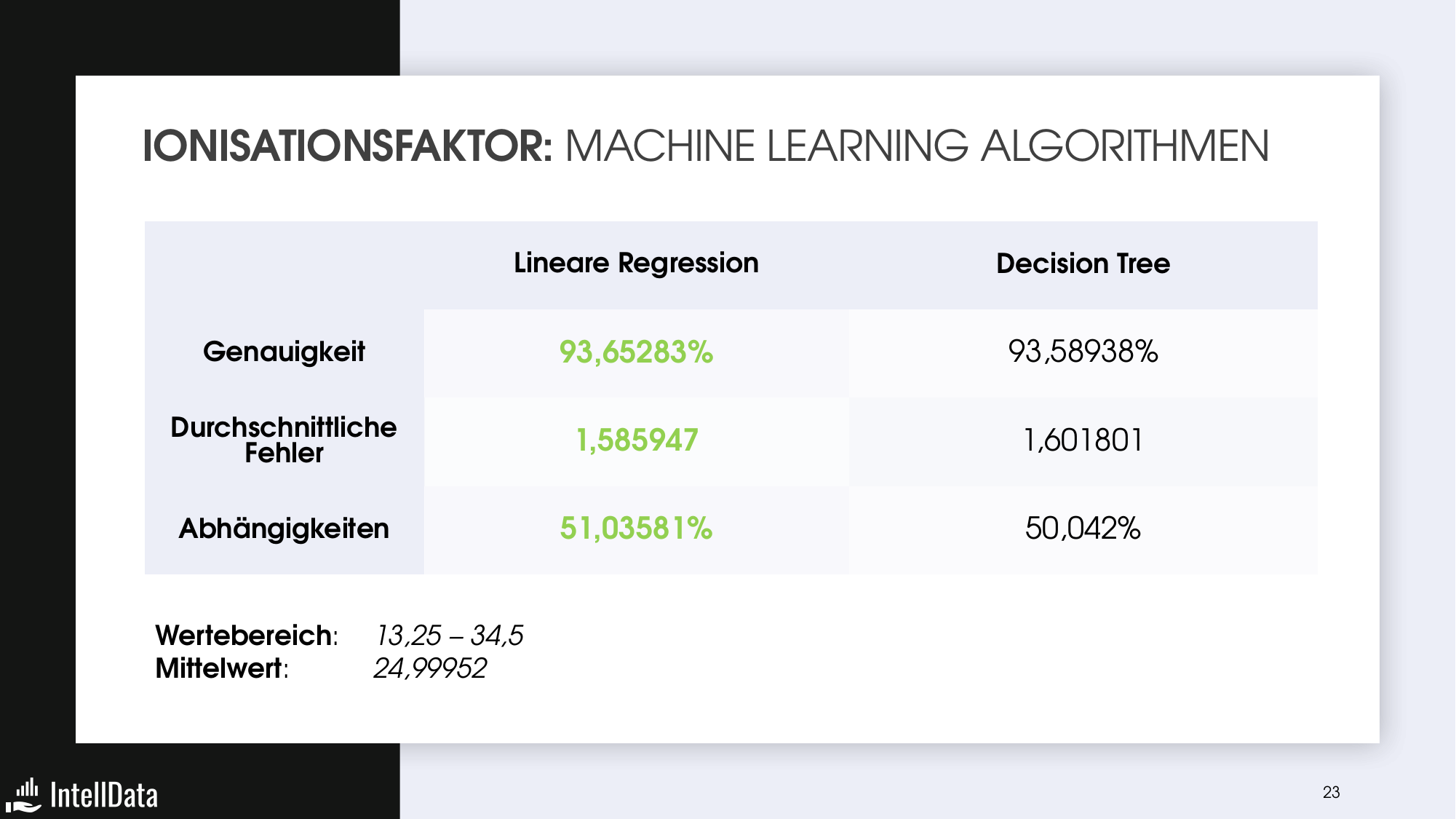

# Ionisationsfaktor: Machine Learning Algorithmen
|  | Lineare Regression | Decision Tree |
| --- | --- | --- |
| Genauigkeit | 93,65283% | 93,58938% |
| Durchschnittliche Fehler | 1,585947 | 1,601801 |
| Abhängigkeiten | 51,03581% | 50,042% |
| 93,65283% |
| --- |
| 1,585947 |
| 51,03581% |
Wertebereich:	13,25 – 34,5
Mittelwert:	24,99952
23